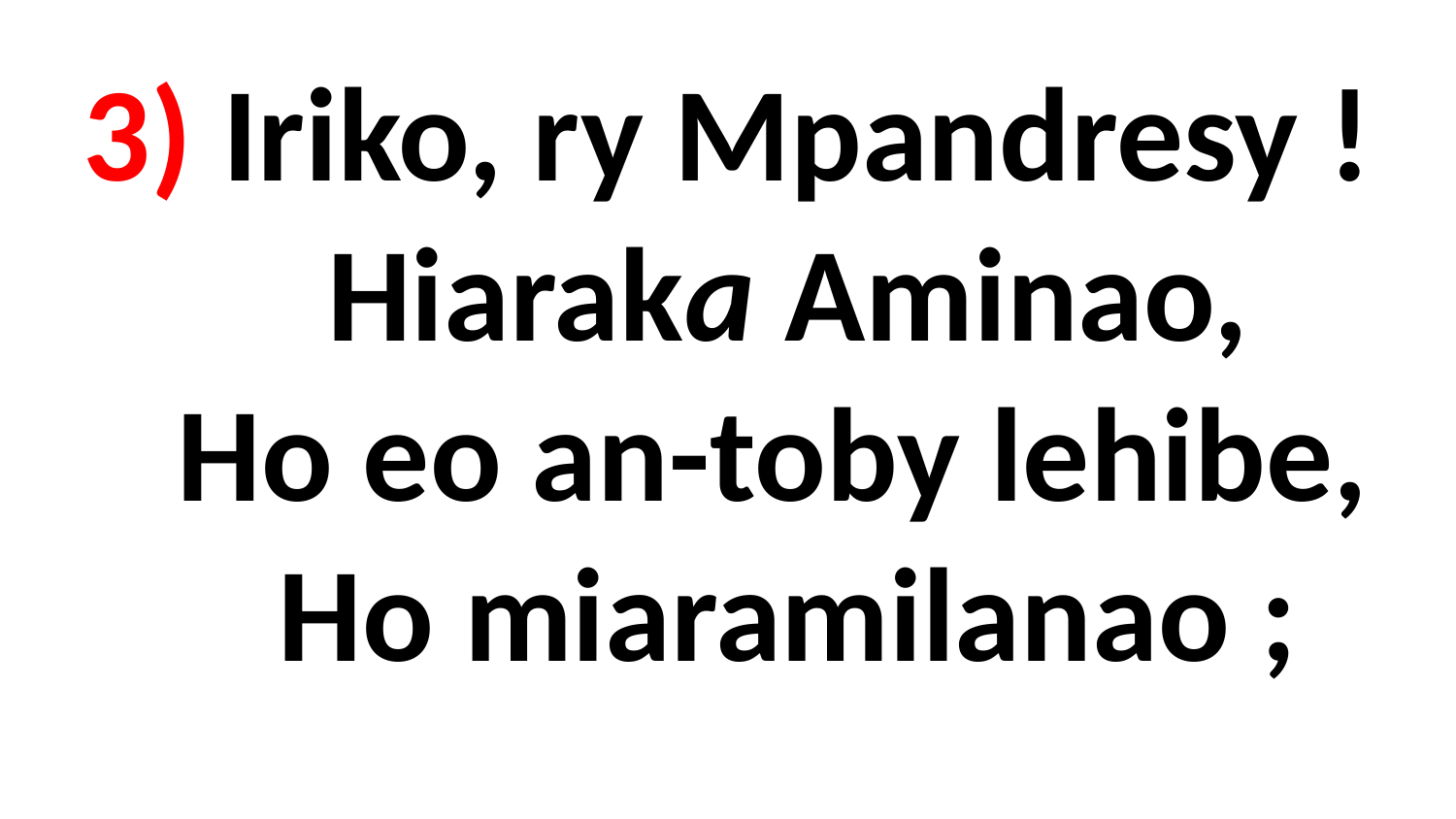

# 3) Iriko, ry Mpandresy ! Hiaraka Aminao, Ho eo an-toby lehibe, Ho miaramilanao ;